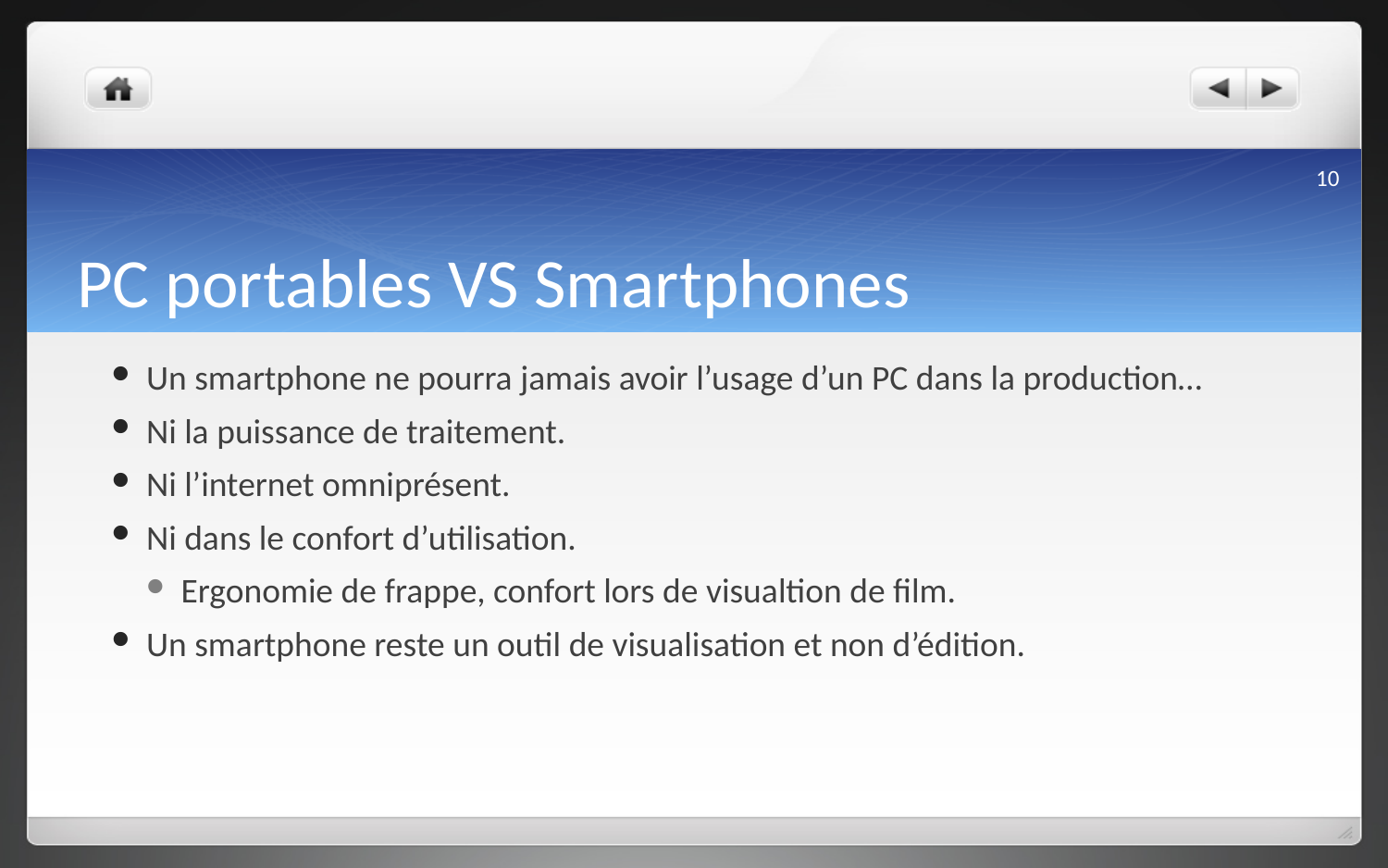

10
# PC portables VS Smartphones
Un smartphone ne pourra jamais avoir l’usage d’un PC dans la production…
Ni la puissance de traitement.
Ni l’internet omniprésent.
Ni dans le confort d’utilisation.
Ergonomie de frappe, confort lors de visualtion de film.
Un smartphone reste un outil de visualisation et non d’édition.